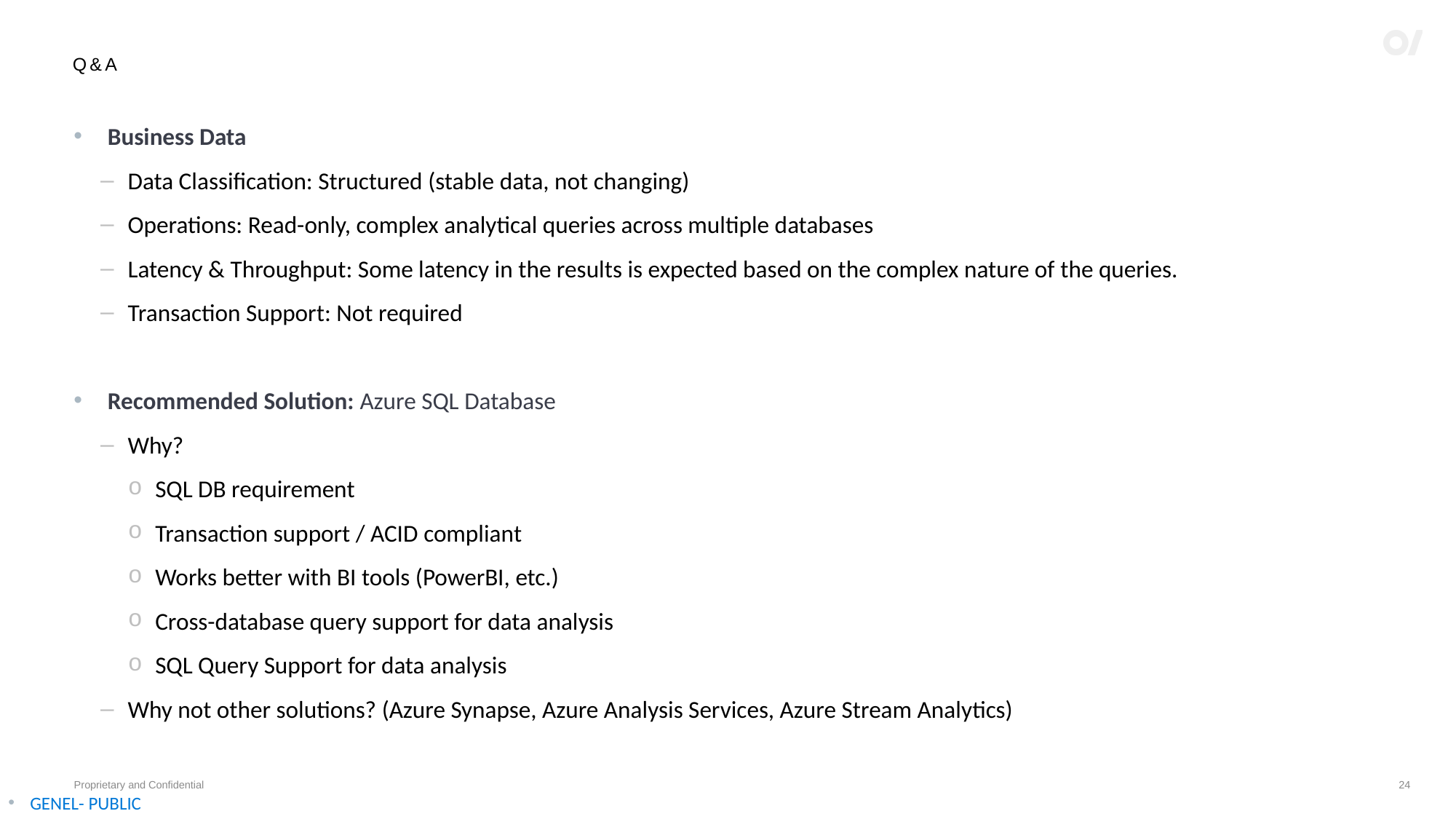

# Q&A
Business Data
Data Classification: Structured (stable data, not changing)
Operations: Read-only, complex analytical queries across multiple databases
Latency & Throughput: Some latency in the results is expected based on the complex nature of the queries.
Transaction Support: Not required

Recommended Solution: Azure SQL Database
Why?
SQL DB requirement
Transaction support / ACID compliant
Works better with BI tools (PowerBI, etc.)
Cross-database query support for data analysis
SQL Query Support for data analysis
Why not other solutions? (Azure Synapse, Azure Analysis Services, Azure Stream Analytics)